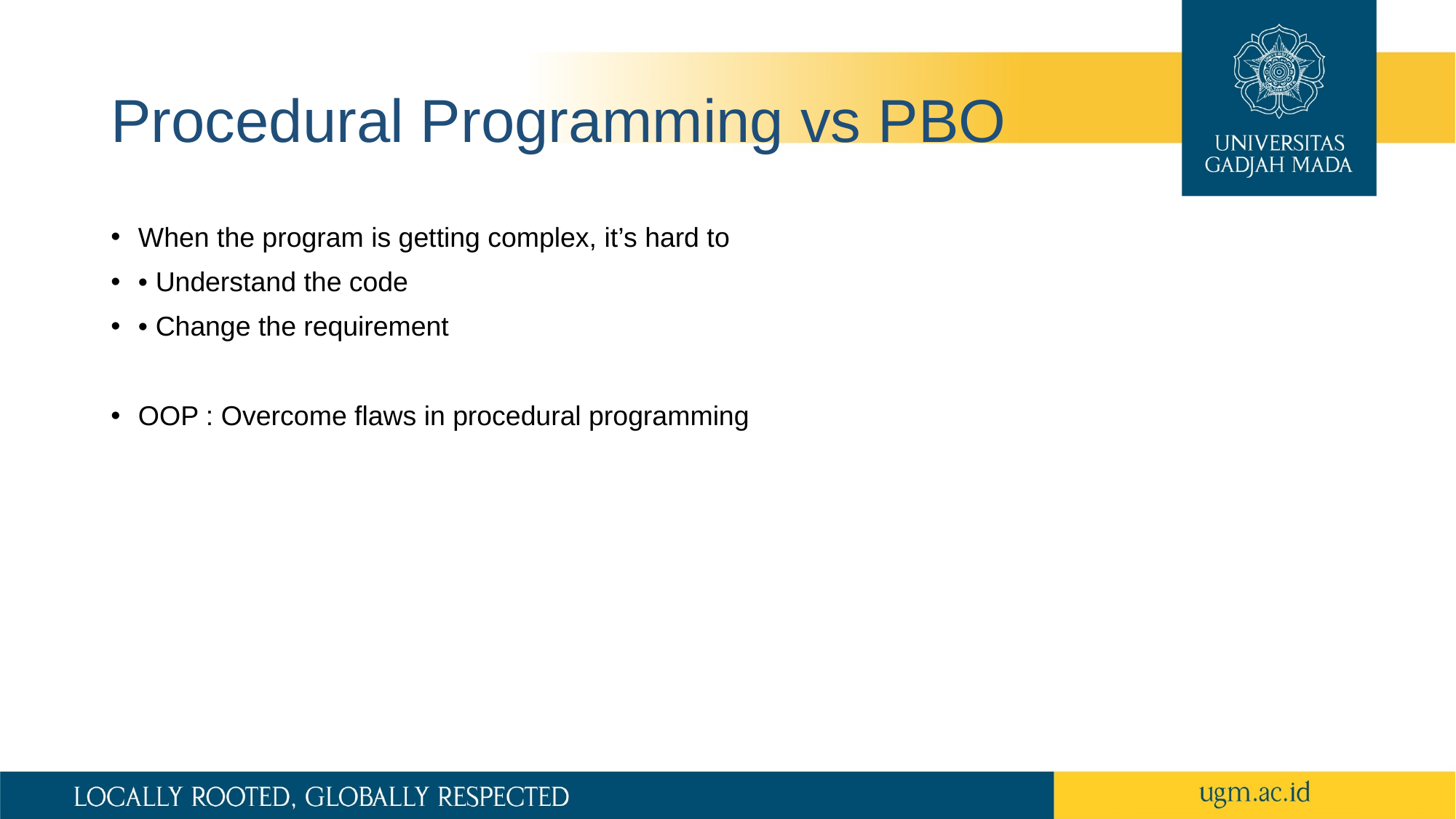

# Procedural Programming vs PBO
When the program is getting complex, it’s hard to
• Understand the code
• Change the requirement

OOP : Overcome flaws in procedural programming